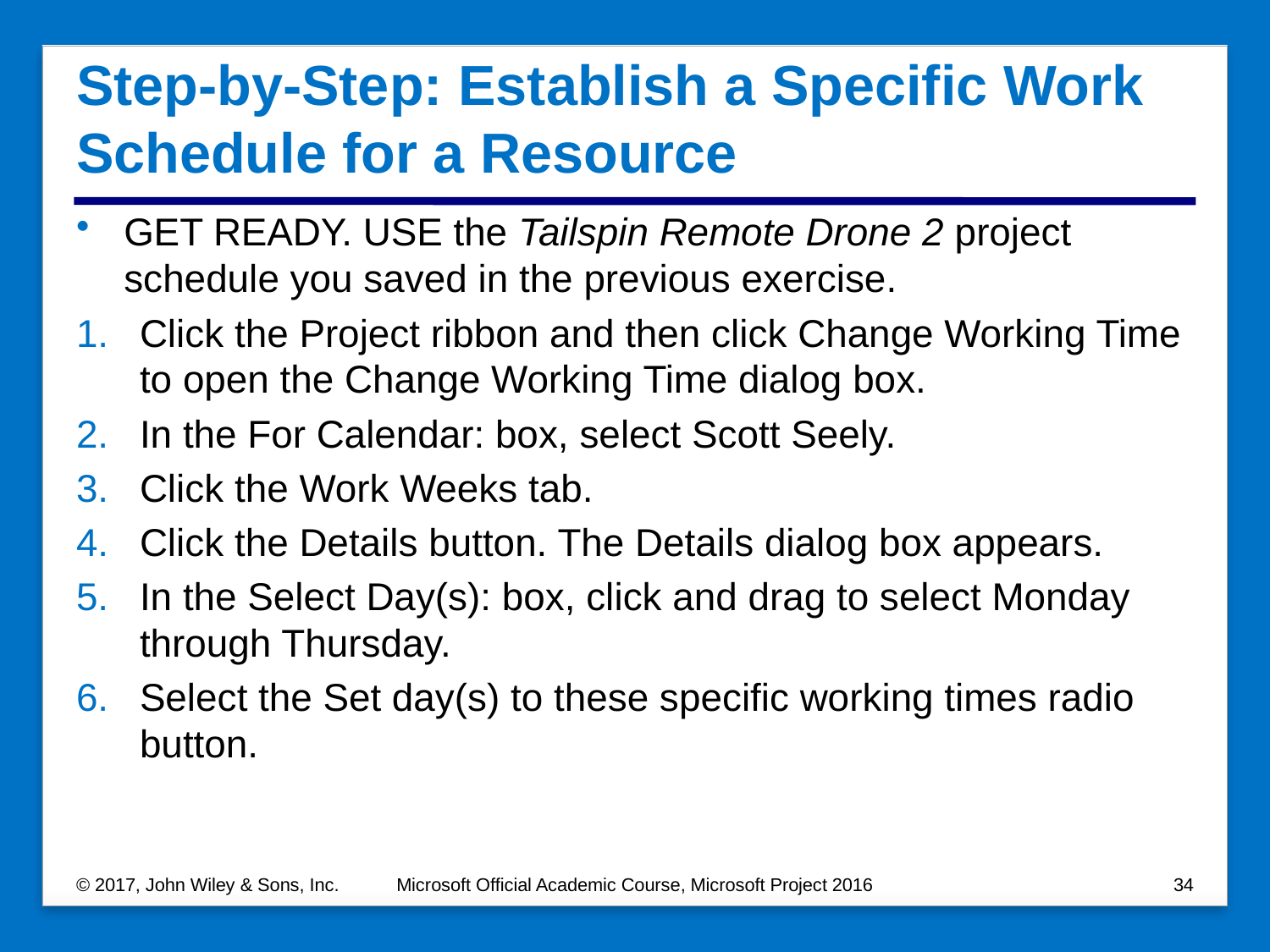

# Step-by-Step: Establish a Specific Work Schedule for a Resource
GET READY. USE the Tailspin Remote Drone 2 project schedule you saved in the previous exercise.
Click the Project ribbon and then click Change Working Time to open the Change Working Time dialog box.
In the For Calendar: box, select Scott Seely.
Click the Work Weeks tab.
Click the Details button. The Details dialog box appears.
In the Select Day(s): box, click and drag to select Monday through Thursday.
Select the Set day(s) to these specific working times radio button.
© 2017, John Wiley & Sons, Inc.
Microsoft Official Academic Course, Microsoft Project 2016
34